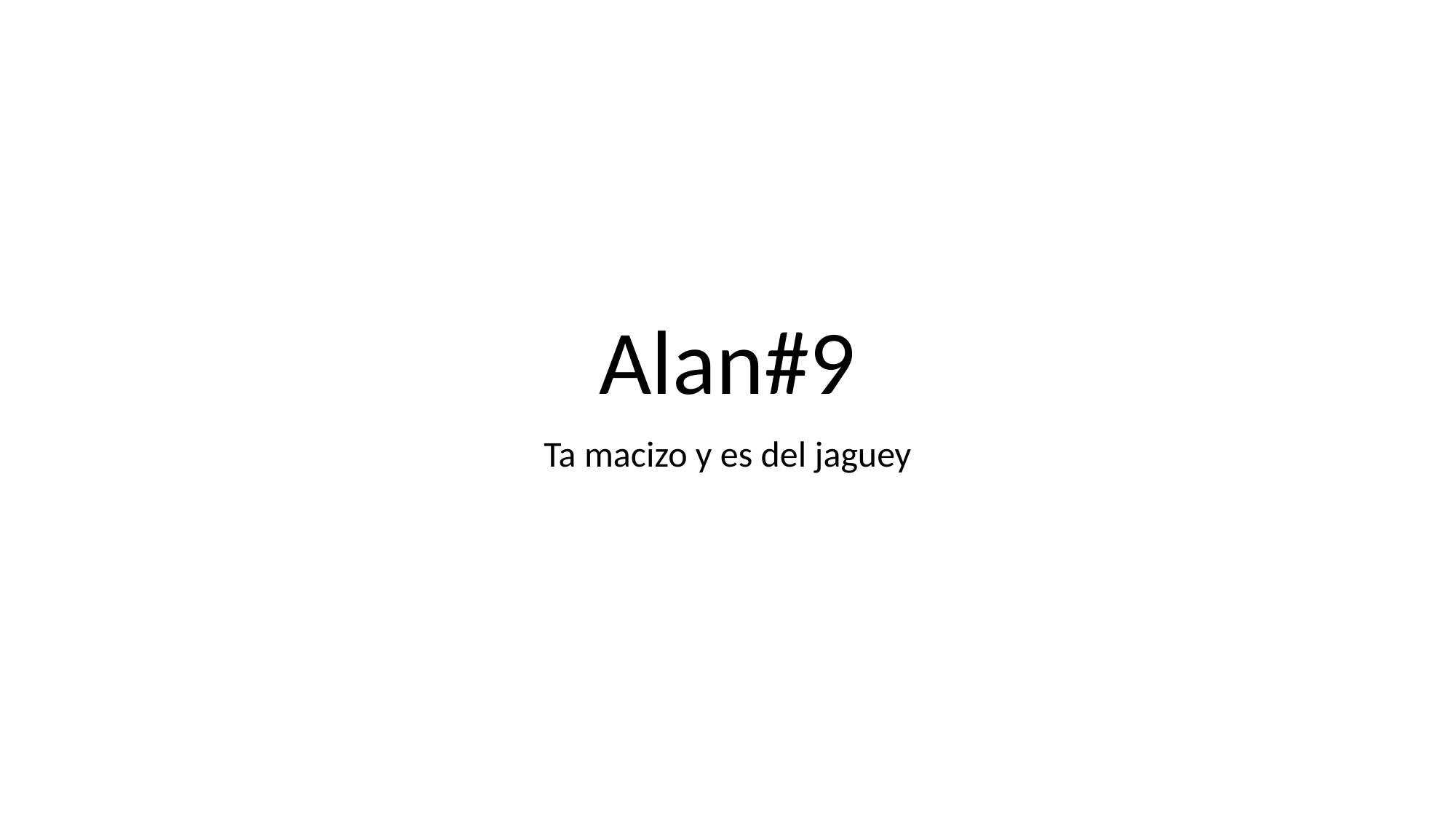

# Alan#9
Ta macizo y es del jaguey